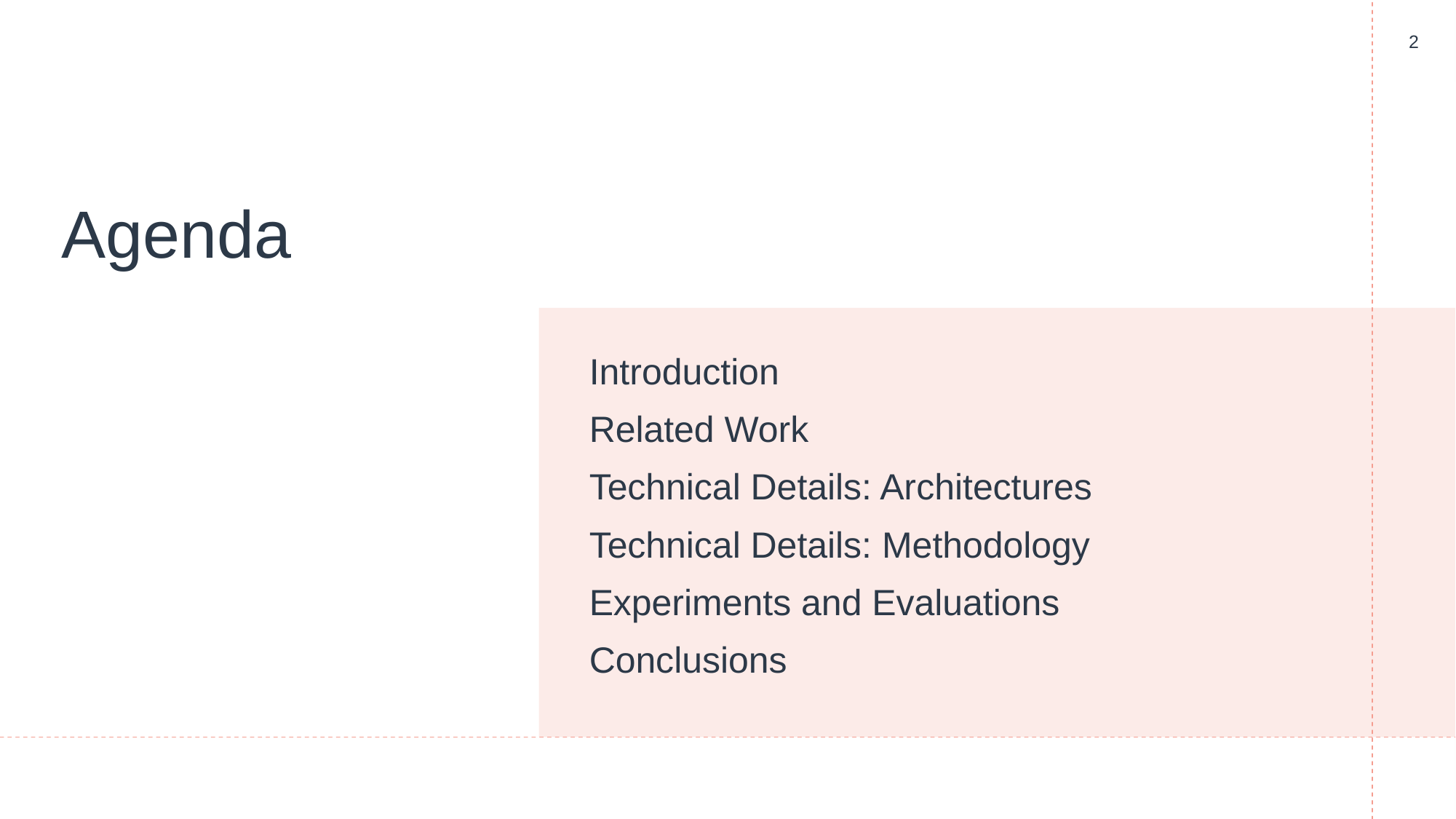

2
# Agenda
Introduction
Related Work
Technical Details: Architectures
Technical Details: Methodology
Experiments and Evaluations
Conclusions